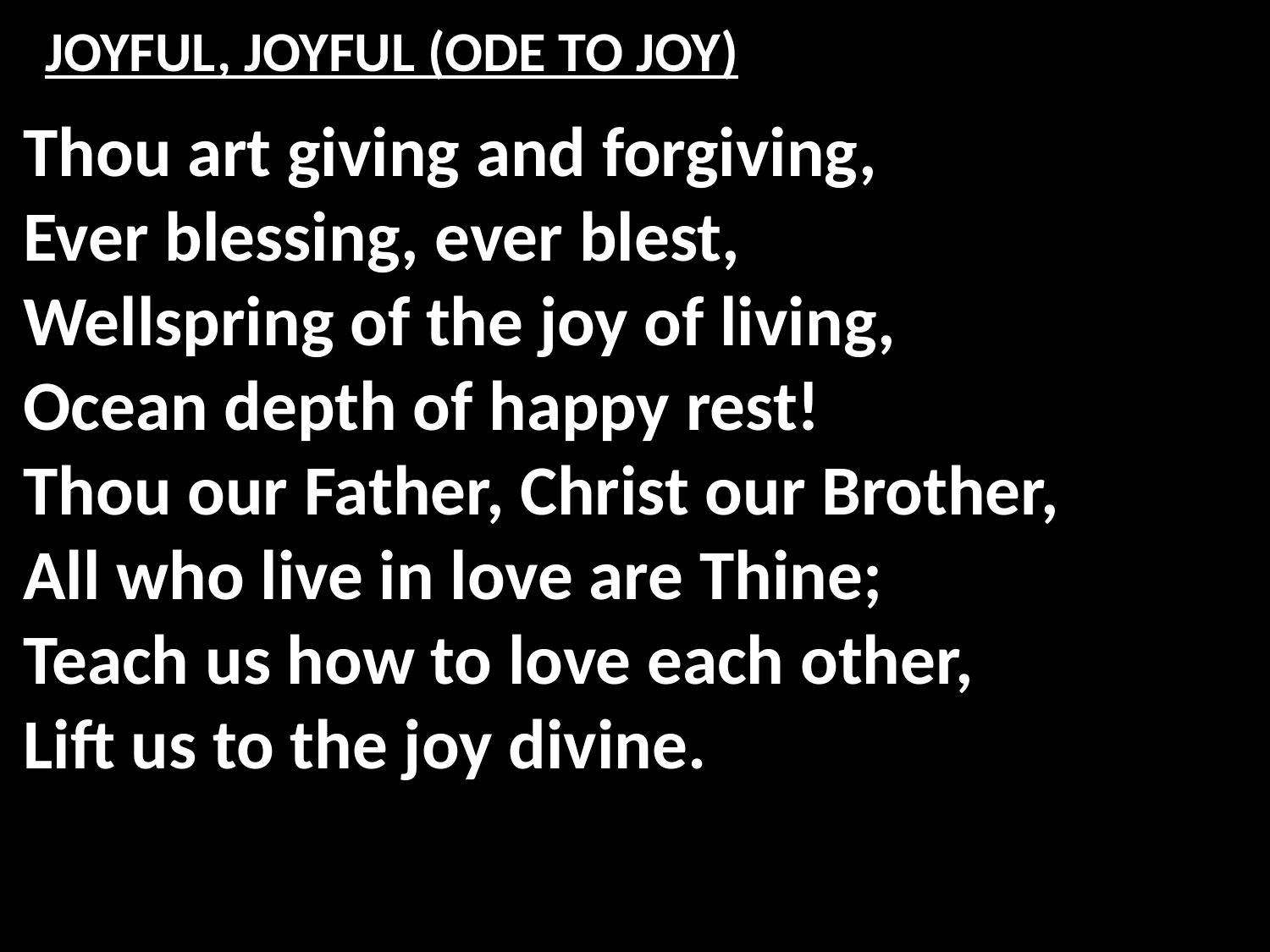

# JOYFUL, JOYFUL (ODE TO JOY)
Thou art giving and forgiving,
Ever blessing, ever blest,
Wellspring of the joy of living,
Ocean depth of happy rest!
Thou our Father, Christ our Brother,
All who live in love are Thine;
Teach us how to love each other,
Lift us to the joy divine.